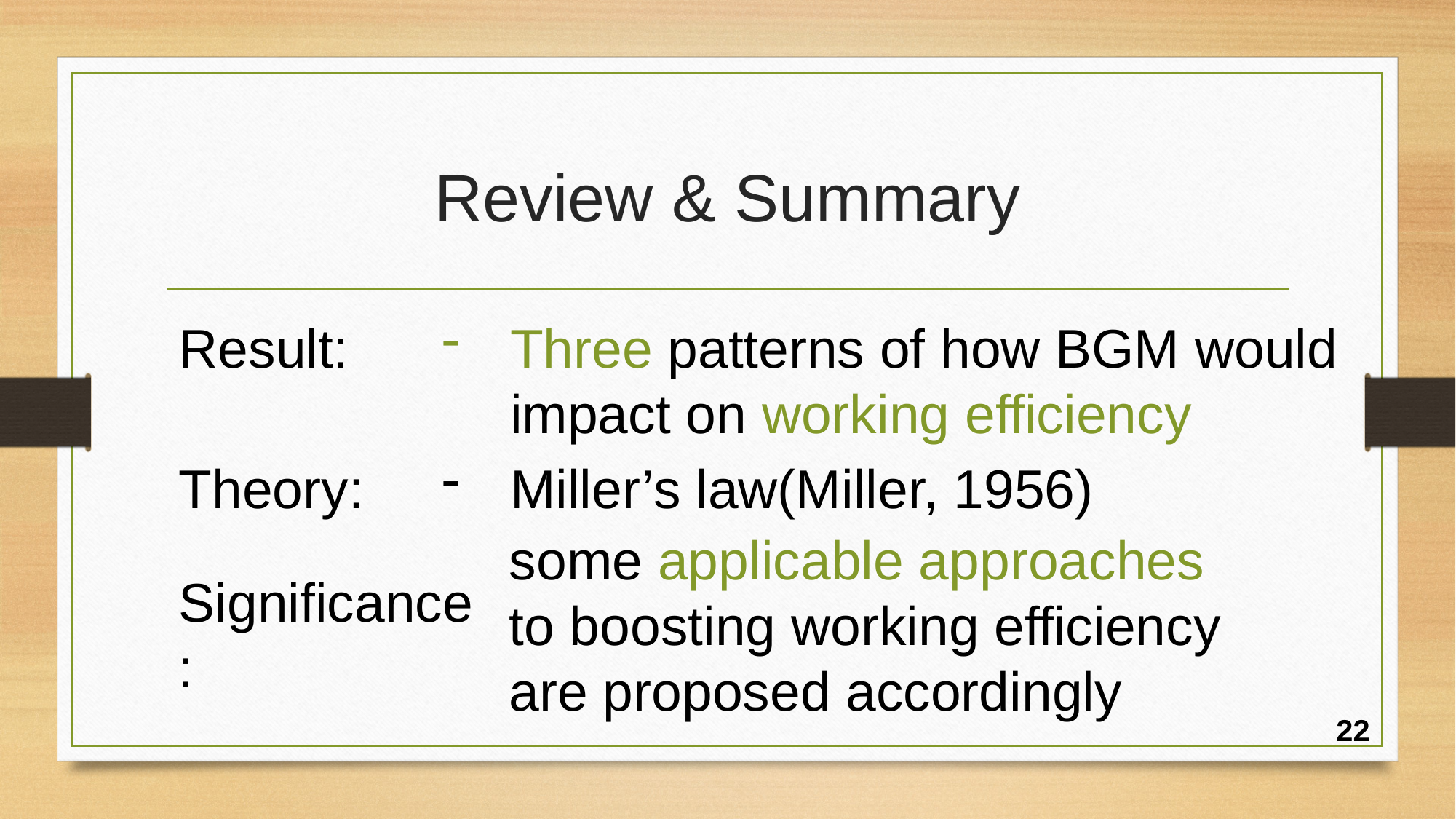

# Review & Summary
Result:
Three patterns of how BGM would impact on working efficiency
Theory:
Miller’s law(Miller, 1956)

some applicable approaches to boosting working efficiency are proposed accordingly
Significance:
22